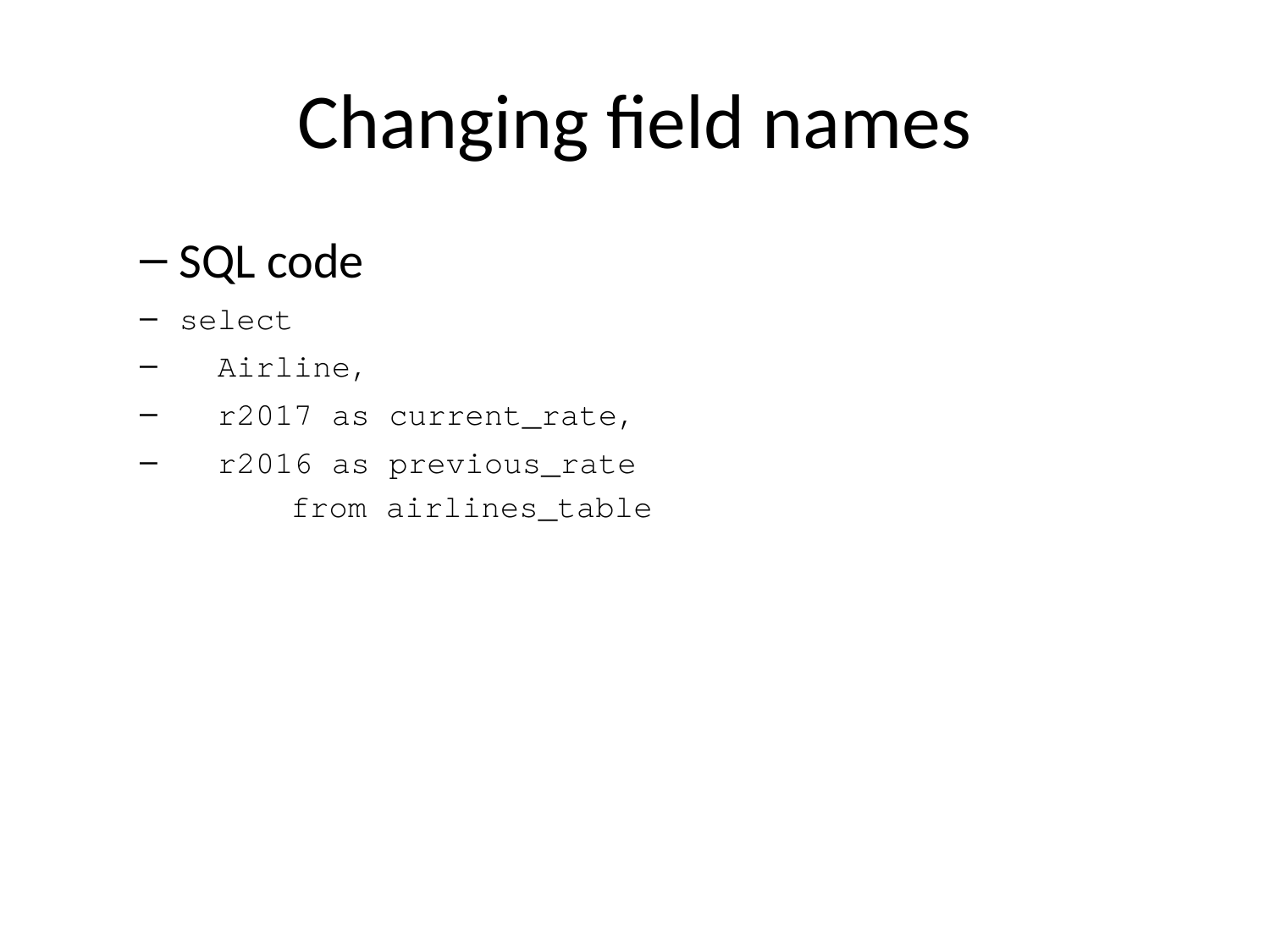

# Changing field names
SQL code
select
  Airline,
  r2017 as current_rate,
  r2016 as previous_rate
  from airlines_table